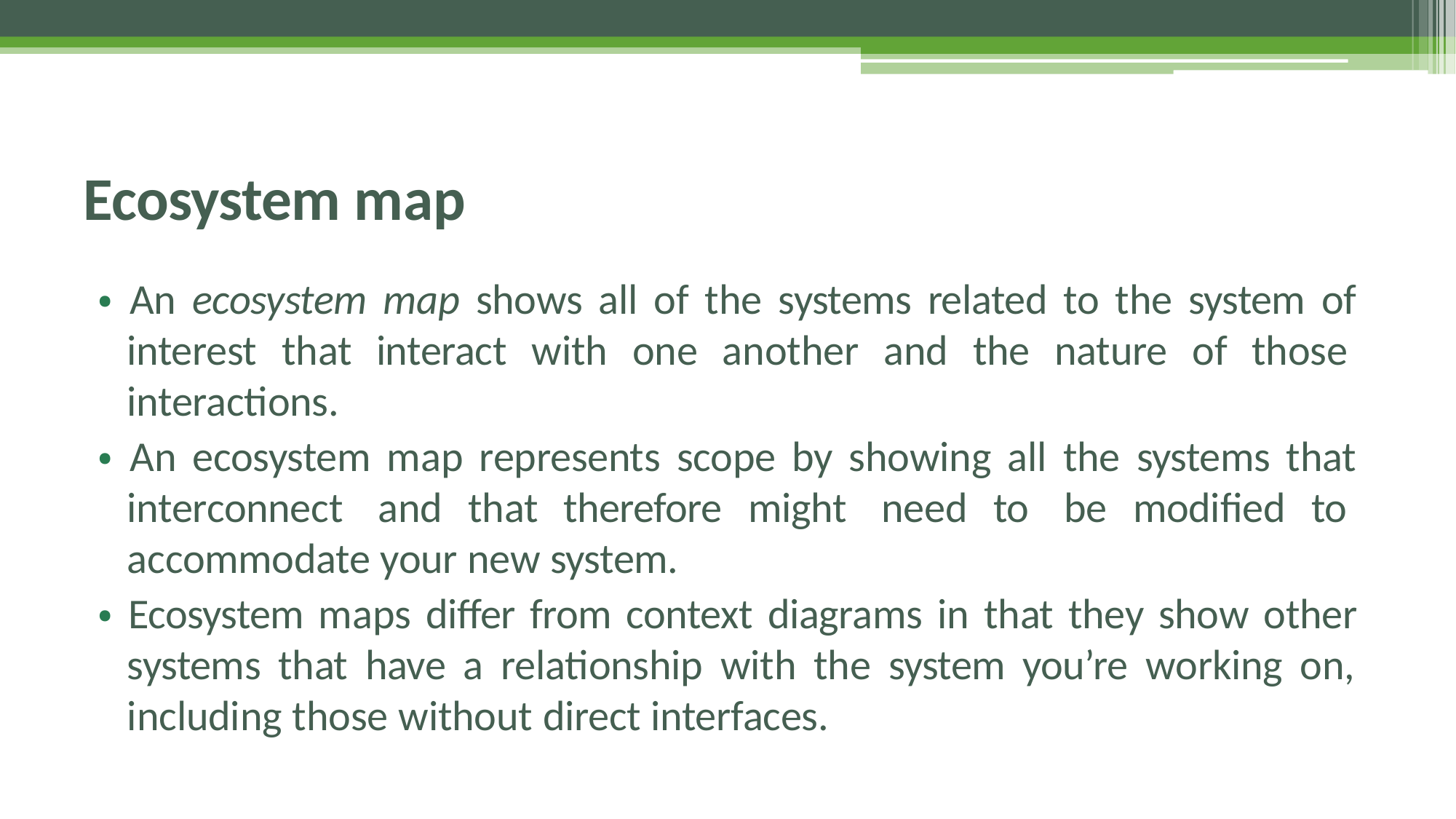

# Ecosystem map
• An ecosystem map shows all of the systems related to the system of  interest that interact with one another and the nature of those  interactions.
• An ecosystem map represents scope by showing all the systems that  interconnect and that therefore might need to be modified to  accommodate your new system.
• Ecosystem maps differ from context diagrams in that they show other  systems that have a relationship with the system you’re working on,  including those without direct interfaces.